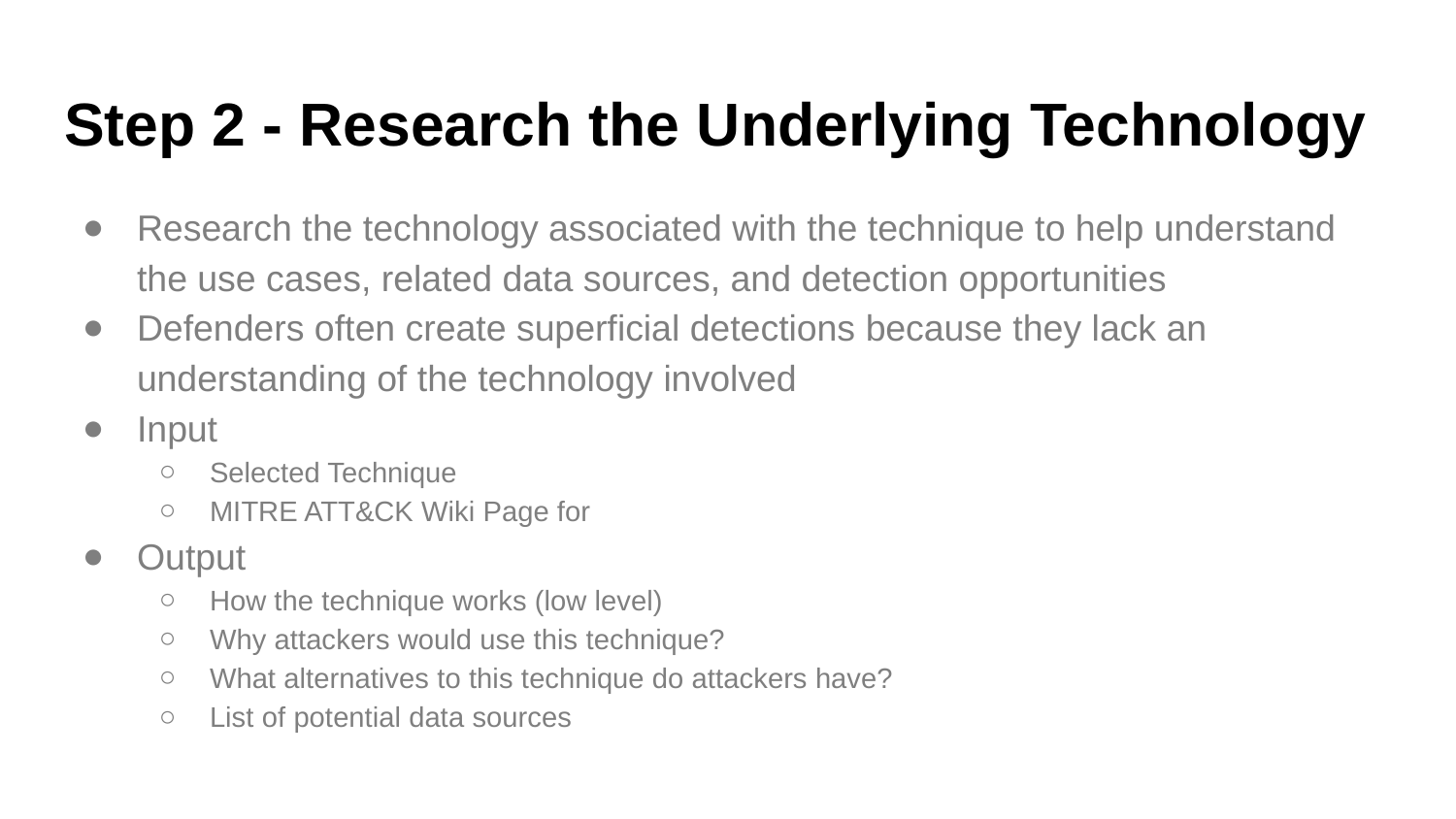

# Step 2 - Research the Underlying Technology
Research the technology associated with the technique to help understand the use cases, related data sources, and detection opportunities
Defenders often create superficial detections because they lack an understanding of the technology involved
Input
Selected Technique
MITRE ATT&CK Wiki Page for
Output
How the technique works (low level)
Why attackers would use this technique?
What alternatives to this technique do attackers have?
List of potential data sources